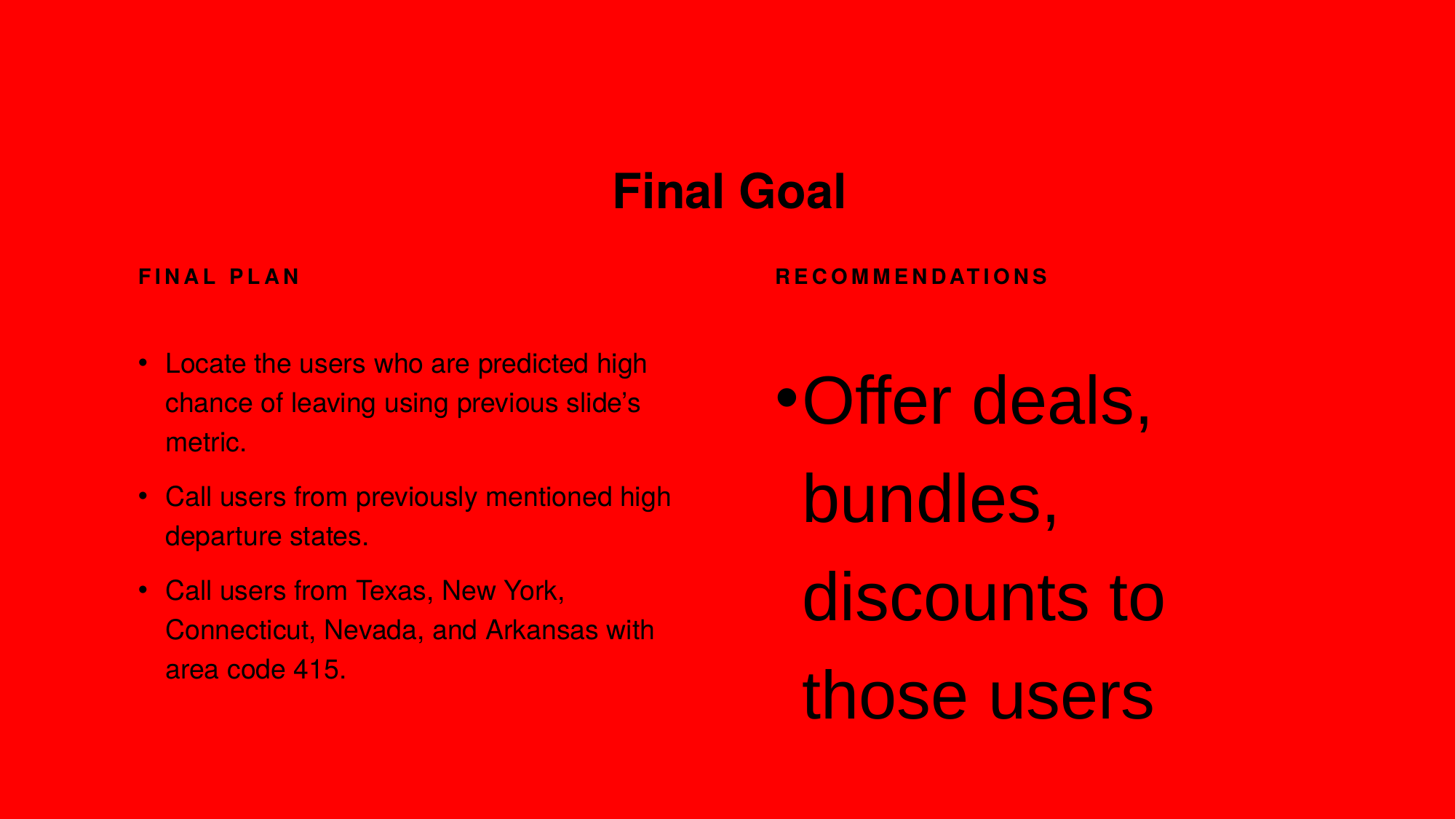

# Final Goal
Final plan
Recommendations
Locate the users who are predicted high chance of leaving using previous slide’s metric.
Call users from previously mentioned high departure states.
Call users from Texas, New York, Connecticut, Nevada, and Arkansas with area code 415.
Offer deals, bundles, discounts to those users